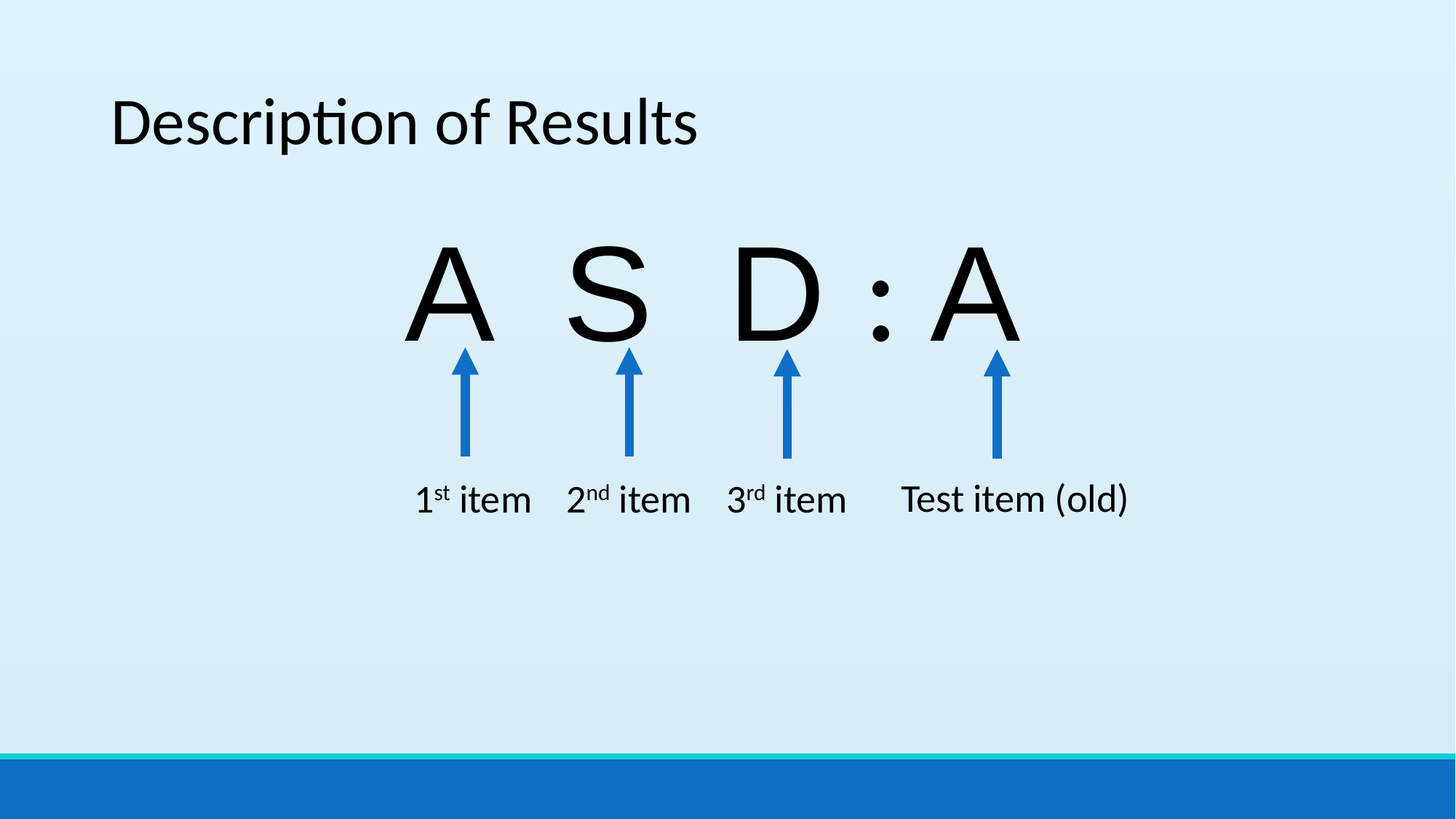

# Description of Results
A  S  D : A
Test item (old)
1st item
2nd item
3rd item